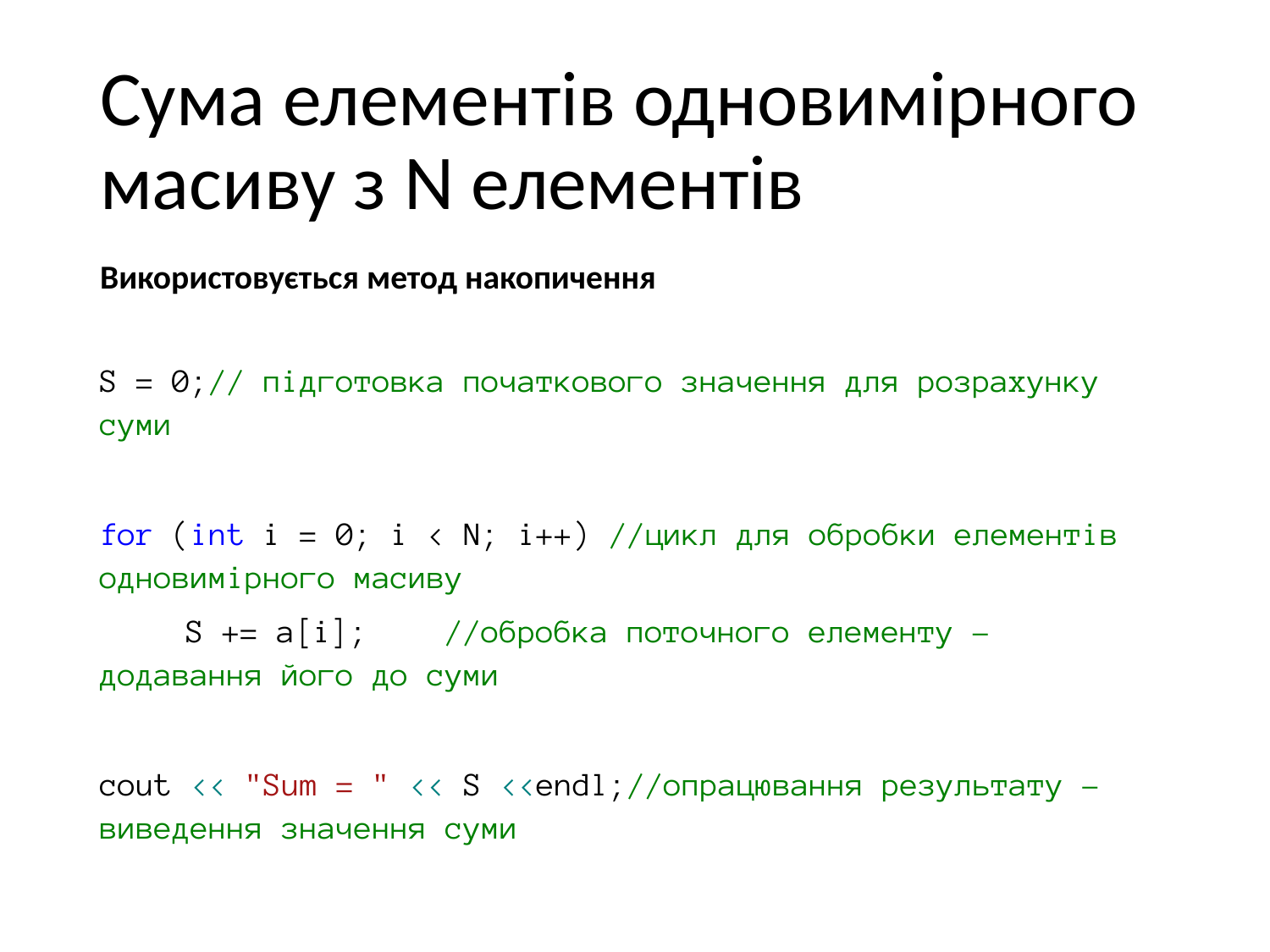

# Сума елементів одновимірного масиву з N елементів
Використовується метод накопичення

S = 0;// підготовка початкового значення для розрахунку суми

for (int i = 0; i < N; i++) //цикл для обробки елементів одновимірного масиву
	S += a[i];	//обробка поточного елементу – додавання його до суми

cout << "Sum = " << S <<endl;//опрацювання результату – виведення значення суми